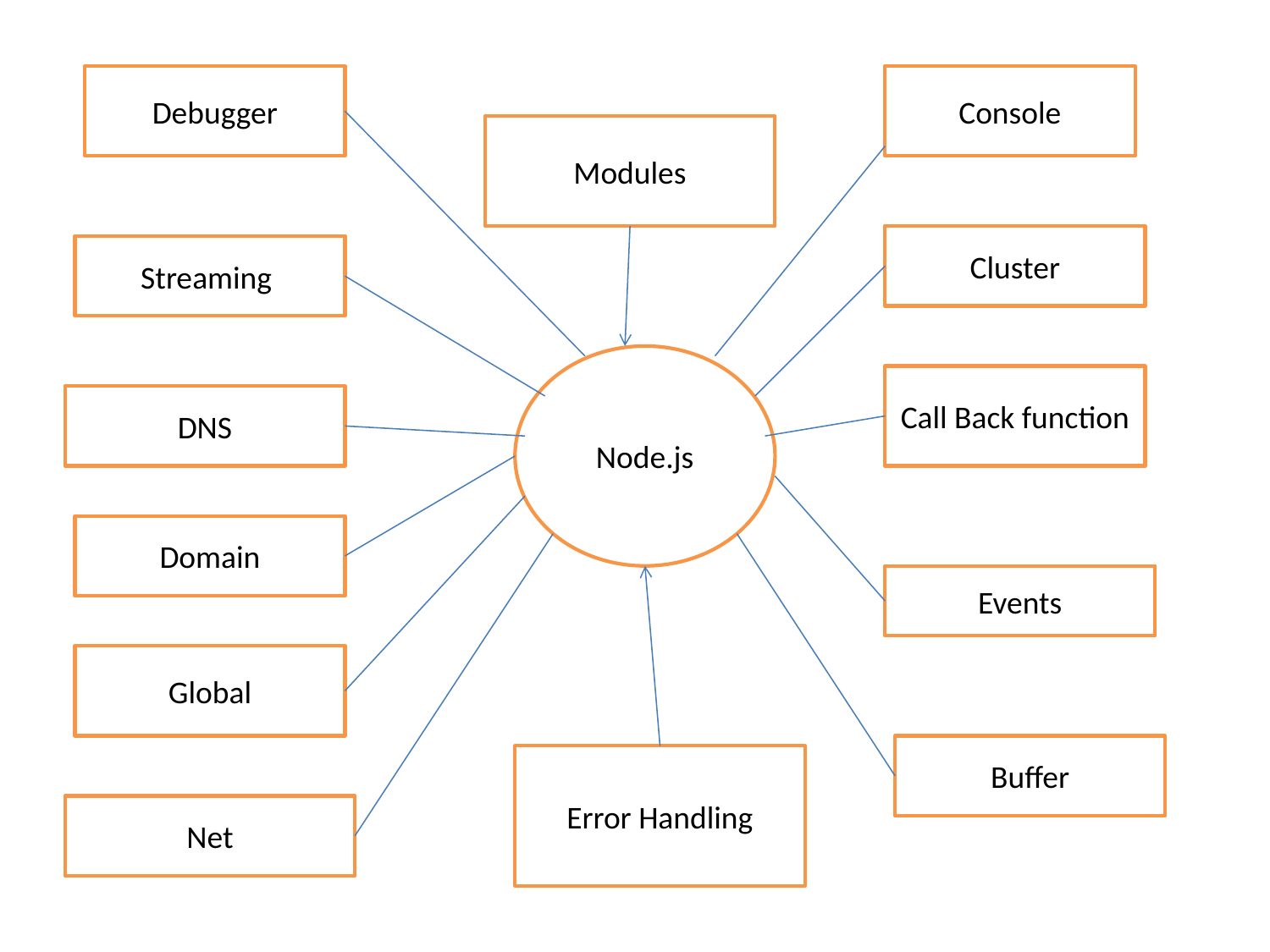

Debugger
Console
Modules
Cluster
Streaming
Node.js
Call Back function
DNS
Domain
Events
Global
Buffer
Error Handling
Net